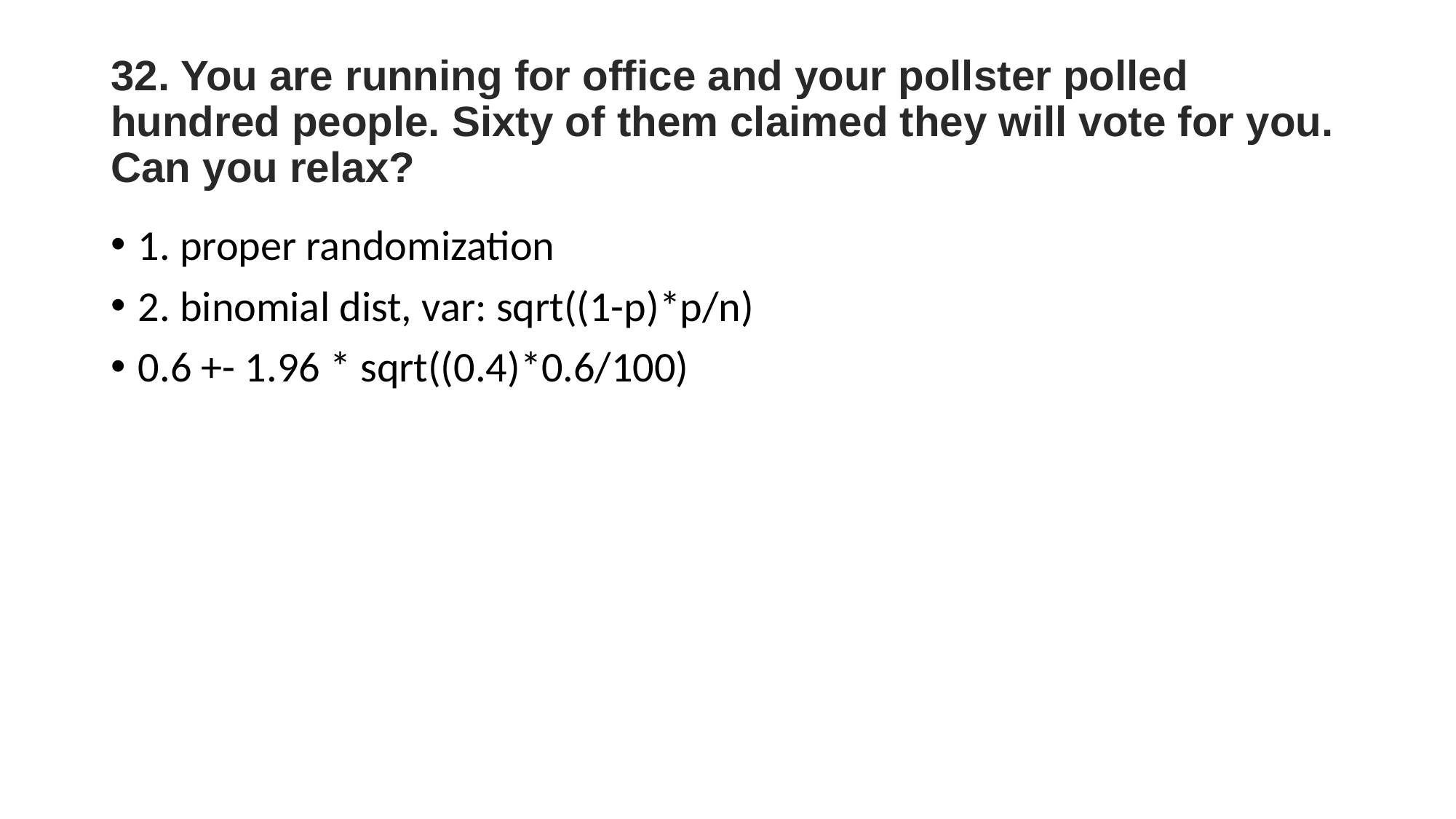

# 32. You are running for office and your pollster polled hundred people. Sixty of them claimed they will vote for you. Can you relax?
1. proper randomization
2. binomial dist, var: sqrt((1-p)*p/n)
0.6 +- 1.96 * sqrt((0.4)*0.6/100)